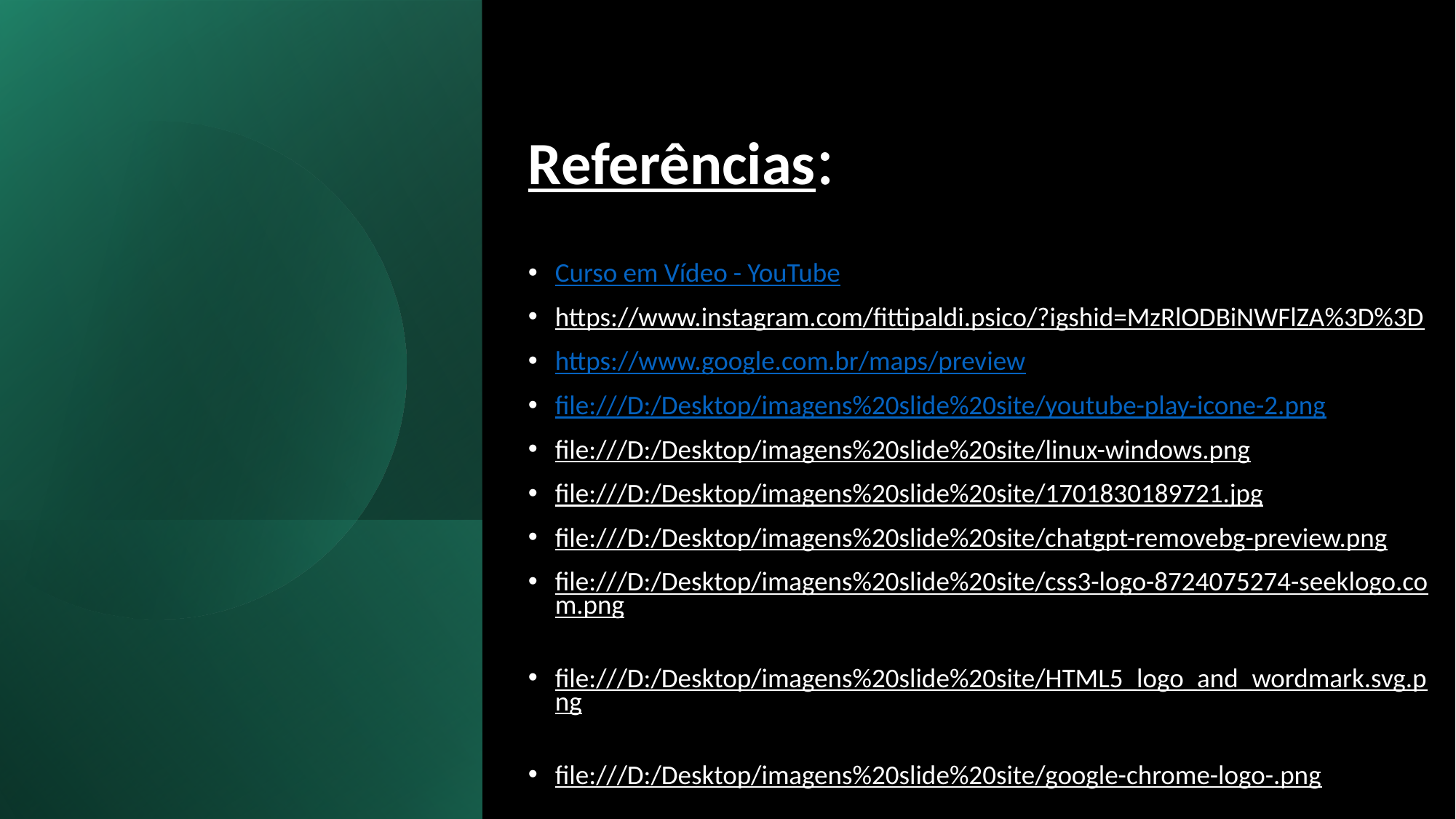

Referências:

Curso em Vídeo - YouTube
https://www.instagram.com/fittipaldi.psico/?igshid=MzRlODBiNWFlZA%3D%3D
https://www.google.com.br/maps/preview
file:///D:/Desktop/imagens%20slide%20site/youtube-play-icone-2.png
file:///D:/Desktop/imagens%20slide%20site/linux-windows.png
file:///D:/Desktop/imagens%20slide%20site/1701830189721.jpg
file:///D:/Desktop/imagens%20slide%20site/chatgpt-removebg-preview.png
file:///D:/Desktop/imagens%20slide%20site/css3-logo-8724075274-seeklogo.com.png
file:///D:/Desktop/imagens%20slide%20site/HTML5_logo_and_wordmark.svg.png
file:///D:/Desktop/imagens%20slide%20site/google-chrome-logo-.png